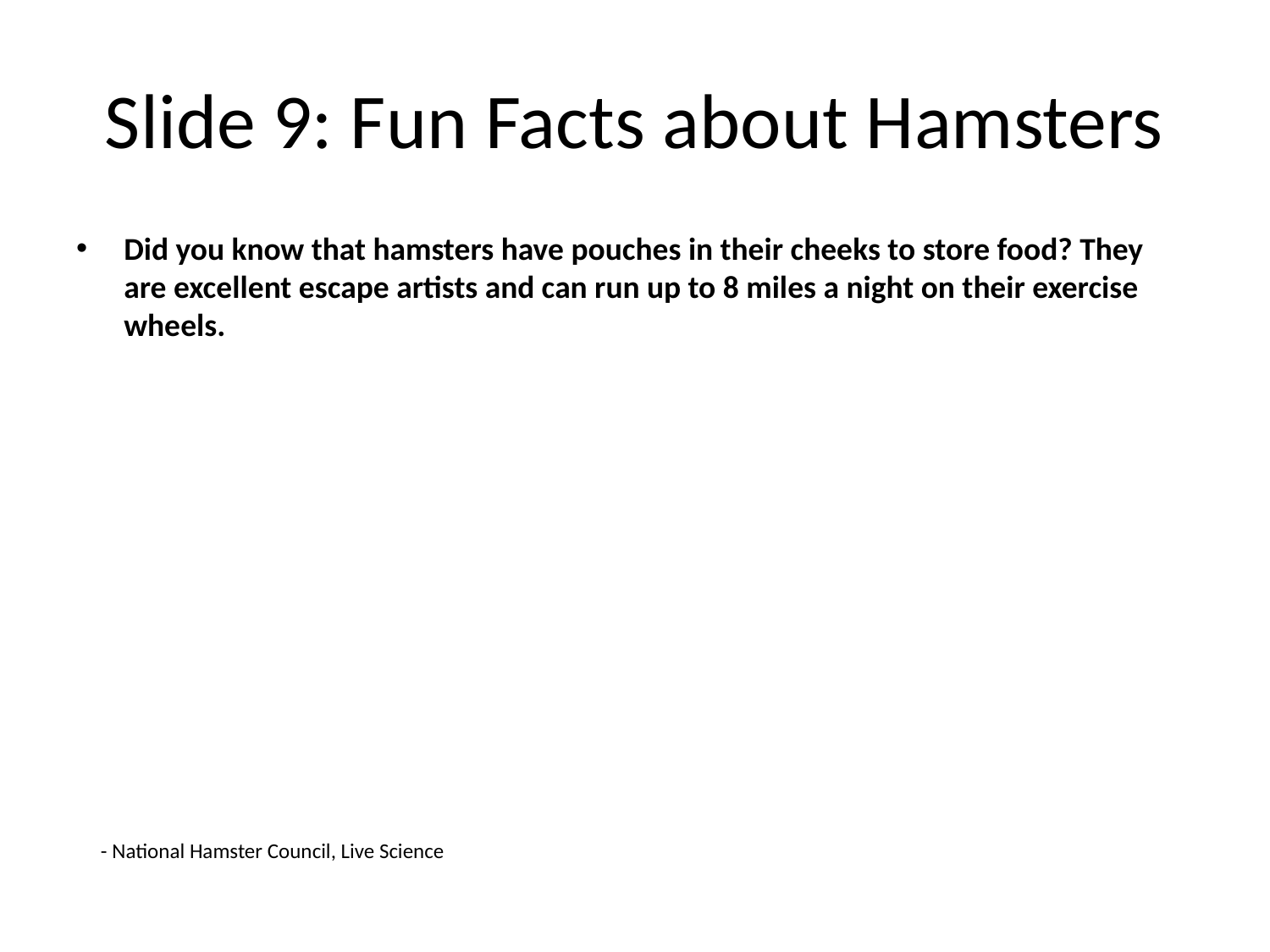

# Slide 9: Fun Facts about Hamsters
Did you know that hamsters have pouches in their cheeks to store food? They are excellent escape artists and can run up to 8 miles a night on their exercise wheels.

- National Hamster Council, Live Science